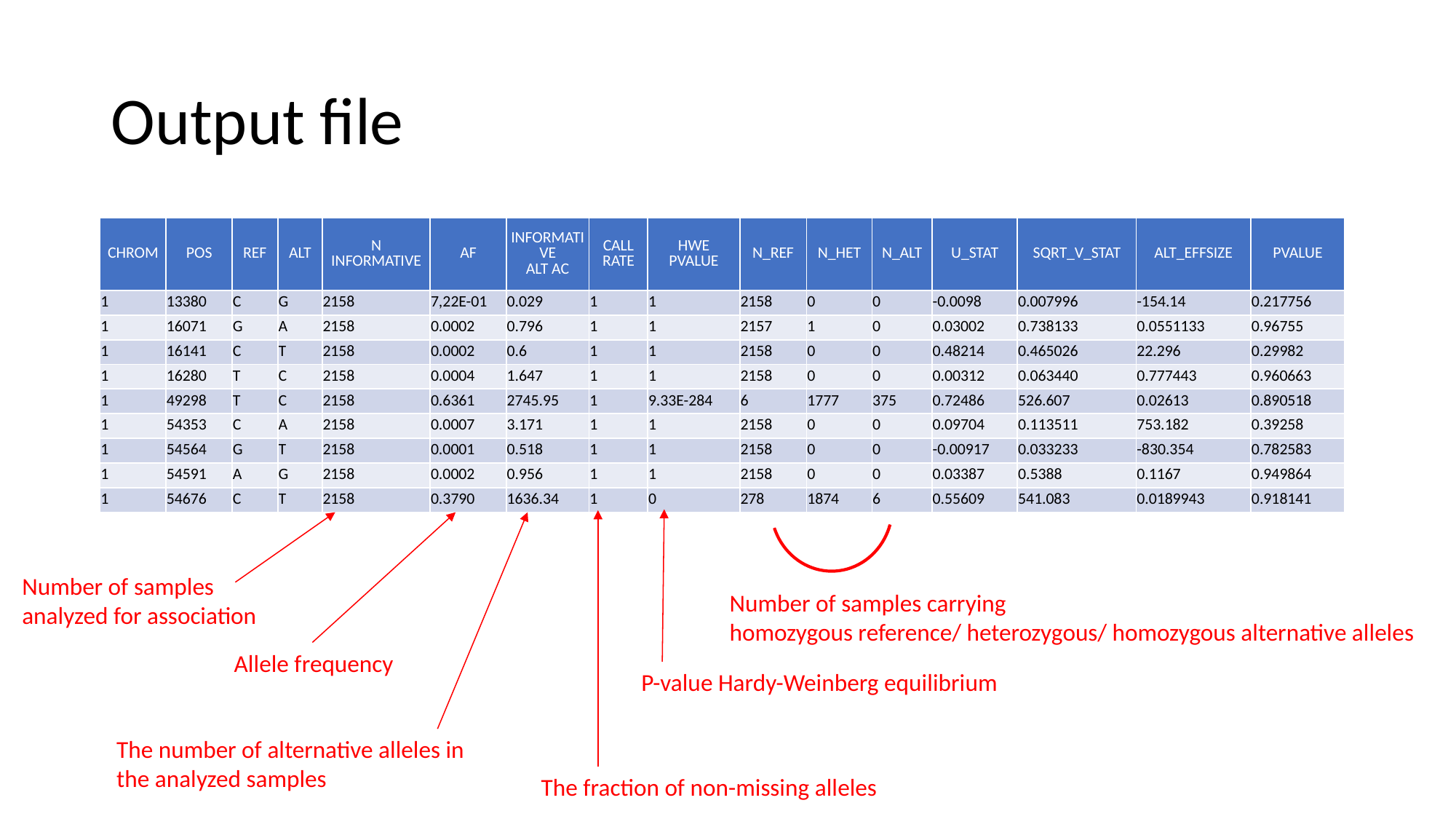

# Output file
| CHROM | POS | REF | ALT | N INFORMATIVE | AF | INFORMATIVE ALT AC | CALL RATE | HWE PVALUE | N\_REF | N\_HET | N\_ALT | U\_STAT | SQRT\_V\_STAT | ALT\_EFFSIZE | PVALUE |
| --- | --- | --- | --- | --- | --- | --- | --- | --- | --- | --- | --- | --- | --- | --- | --- |
| 1 | 13380 | C | G | 2158 | 7,22E-01 | 0.029 | 1 | 1 | 2158 | 0 | 0 | -0.0098 | 0.007996 | -154.14 | 0.217756 |
| 1 | 16071 | G | A | 2158 | 0.0002 | 0.796 | 1 | 1 | 2157 | 1 | 0 | 0.03002 | 0.738133 | 0.0551133 | 0.96755 |
| 1 | 16141 | C | T | 2158 | 0.0002 | 0.6 | 1 | 1 | 2158 | 0 | 0 | 0.48214 | 0.465026 | 22.296 | 0.29982 |
| 1 | 16280 | T | C | 2158 | 0.0004 | 1.647 | 1 | 1 | 2158 | 0 | 0 | 0.00312 | 0.063440 | 0.777443 | 0.960663 |
| 1 | 49298 | T | C | 2158 | 0.6361 | 2745.95 | 1 | 9.33E-284 | 6 | 1777 | 375 | 0.72486 | 526.607 | 0.02613 | 0.890518 |
| 1 | 54353 | C | A | 2158 | 0.0007 | 3.171 | 1 | 1 | 2158 | 0 | 0 | 0.09704 | 0.113511 | 753.182 | 0.39258 |
| 1 | 54564 | G | T | 2158 | 0.0001 | 0.518 | 1 | 1 | 2158 | 0 | 0 | -0.00917 | 0.033233 | -830.354 | 0.782583 |
| 1 | 54591 | A | G | 2158 | 0.0002 | 0.956 | 1 | 1 | 2158 | 0 | 0 | 0.03387 | 0.5388 | 0.1167 | 0.949864 |
| 1 | 54676 | C | T | 2158 | 0.3790 | 1636.34 | 1 | 0 | 278 | 1874 | 6 | 0.55609 | 541.083 | 0.0189943 | 0.918141 |

Number of samples analyzed for association
Number of samples carrying
homozygous reference/ heterozygous/ homozygous alternative alleles
Allele frequency
P-value Hardy-Weinberg equilibrium
The number of alternative alleles in the analyzed samples
The fraction of non-missing alleles